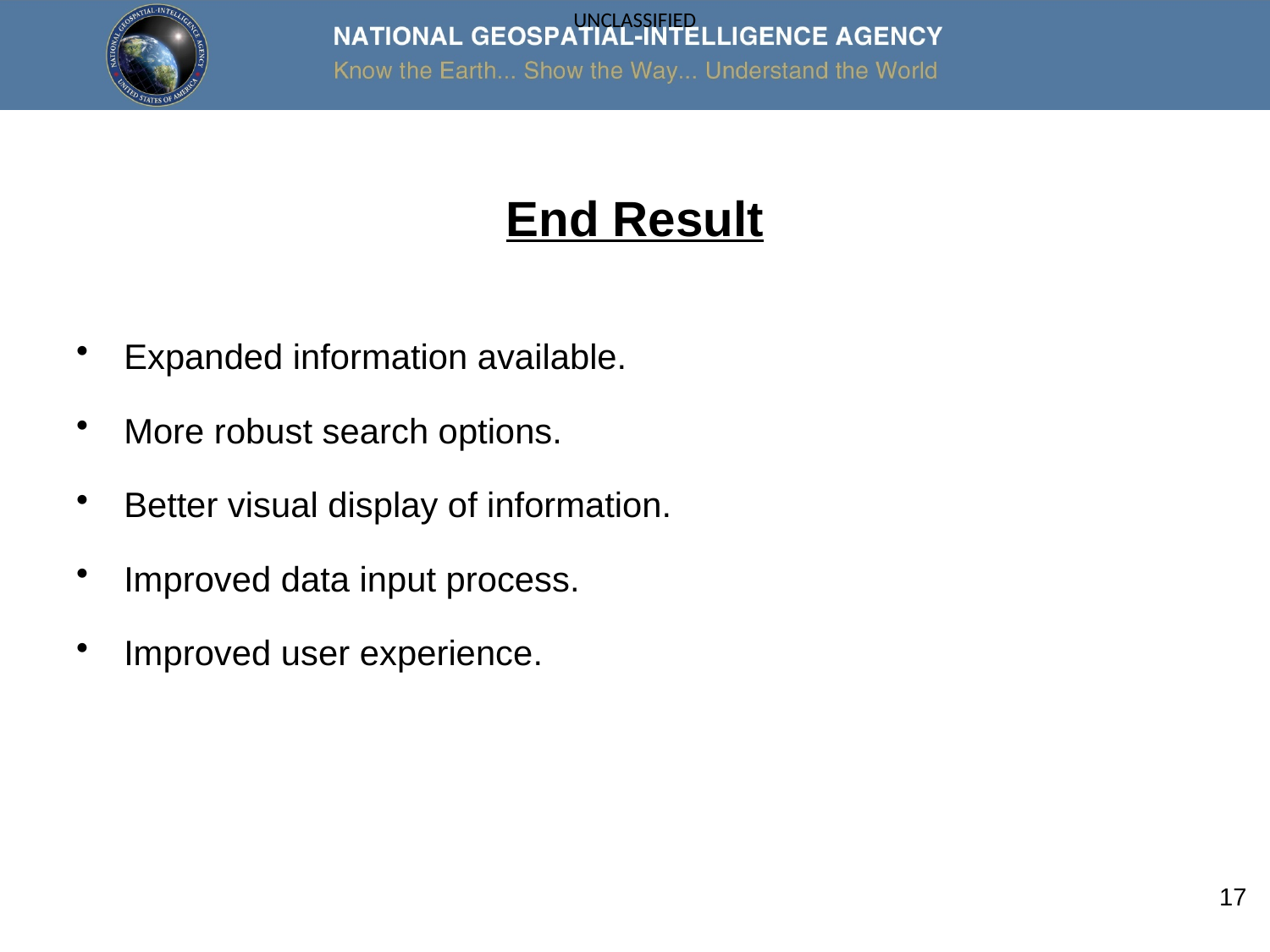

# End Result
Expanded information available.

More robust search options.

Better visual display of information.

Improved data input process.

Improved user experience.